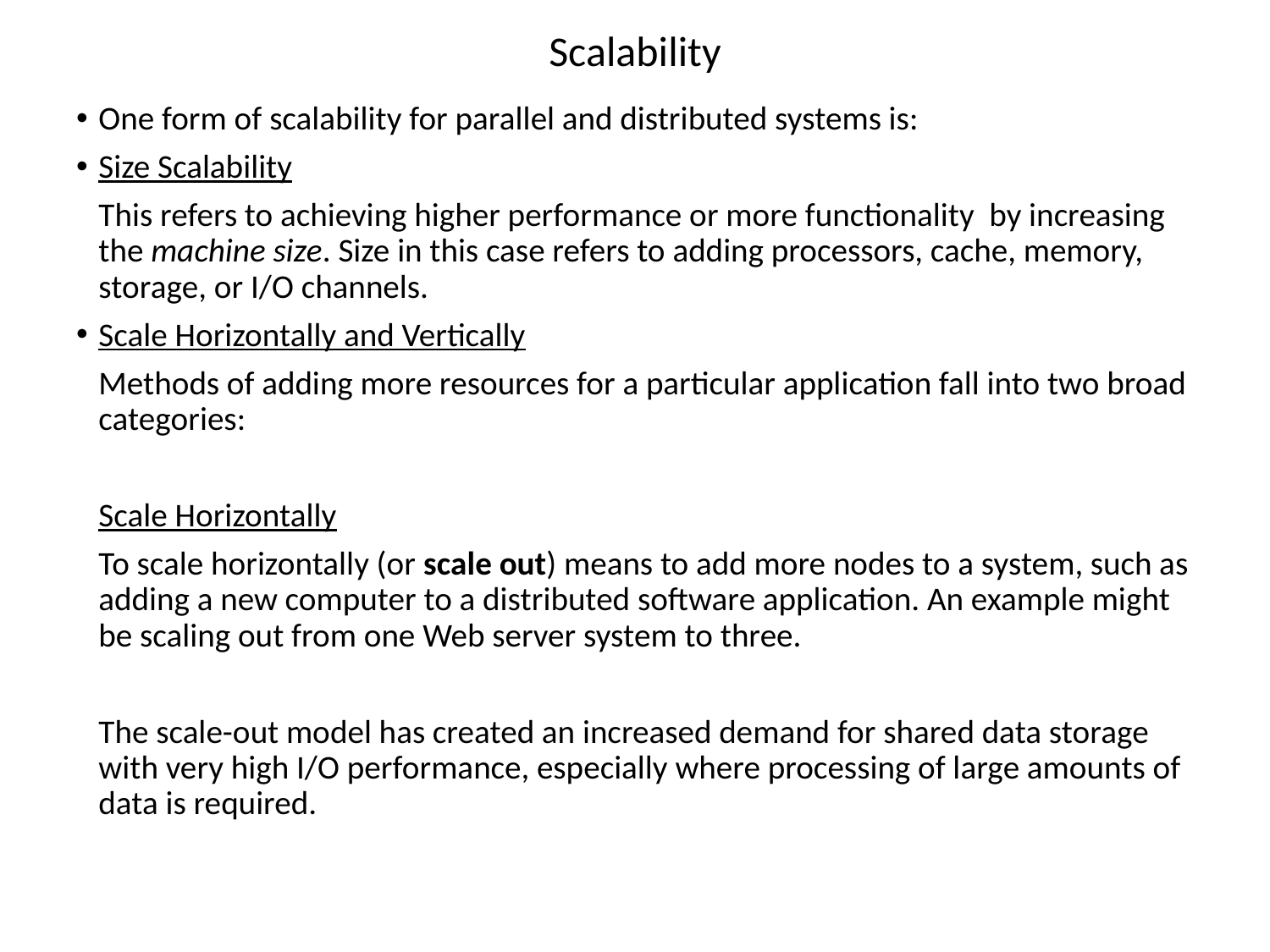

# Scalability
One form of scalability for parallel and distributed systems is:
Size Scalability
	This refers to achieving higher performance or more functionality  by increasing the machine size. Size in this case refers to adding processors, cache, memory, storage, or I/O channels.
Scale Horizontally and Vertically
	Methods of adding more resources for a particular application fall into two broad categories:

	Scale Horizontally
	To scale horizontally (or scale out) means to add more nodes to a system, such as adding a new computer to a distributed software application. An example might be scaling out from one Web server system to three.

	The scale-out model has created an increased demand for shared data storage with very high I/O performance, especially where processing of large amounts of data is required.